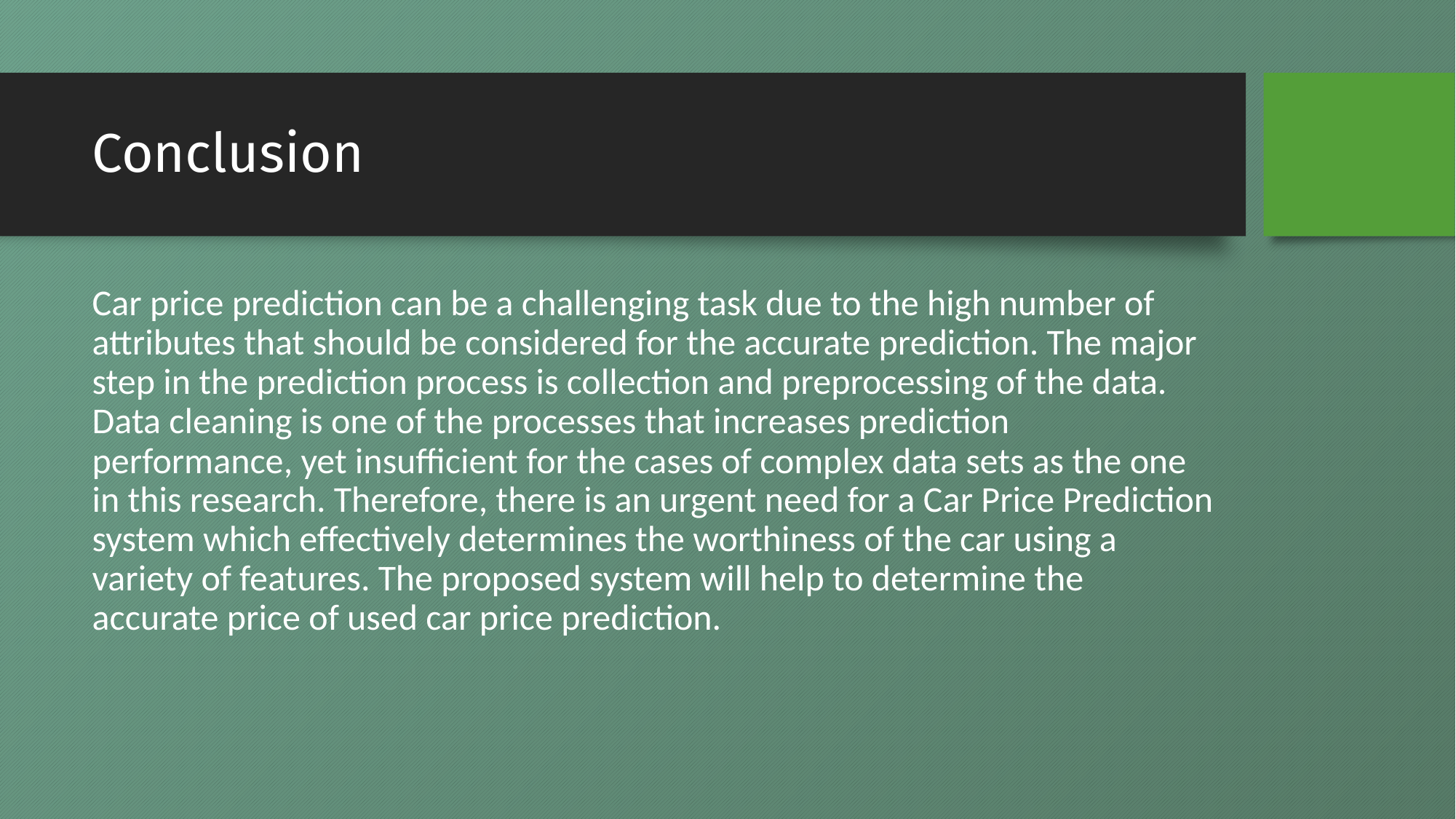

# Conclusion
Car price prediction can be a challenging task due to the high number of attributes that should be considered for the accurate prediction. The major step in the prediction process is collection and preprocessing of the data. Data cleaning is one of the processes that increases prediction performance, yet insufficient for the cases of complex data sets as the one in this research. Therefore, there is an urgent need for a Car Price Prediction system which effectively determines the worthiness of the car using a variety of features. The proposed system will help to determine the accurate price of used car price prediction.